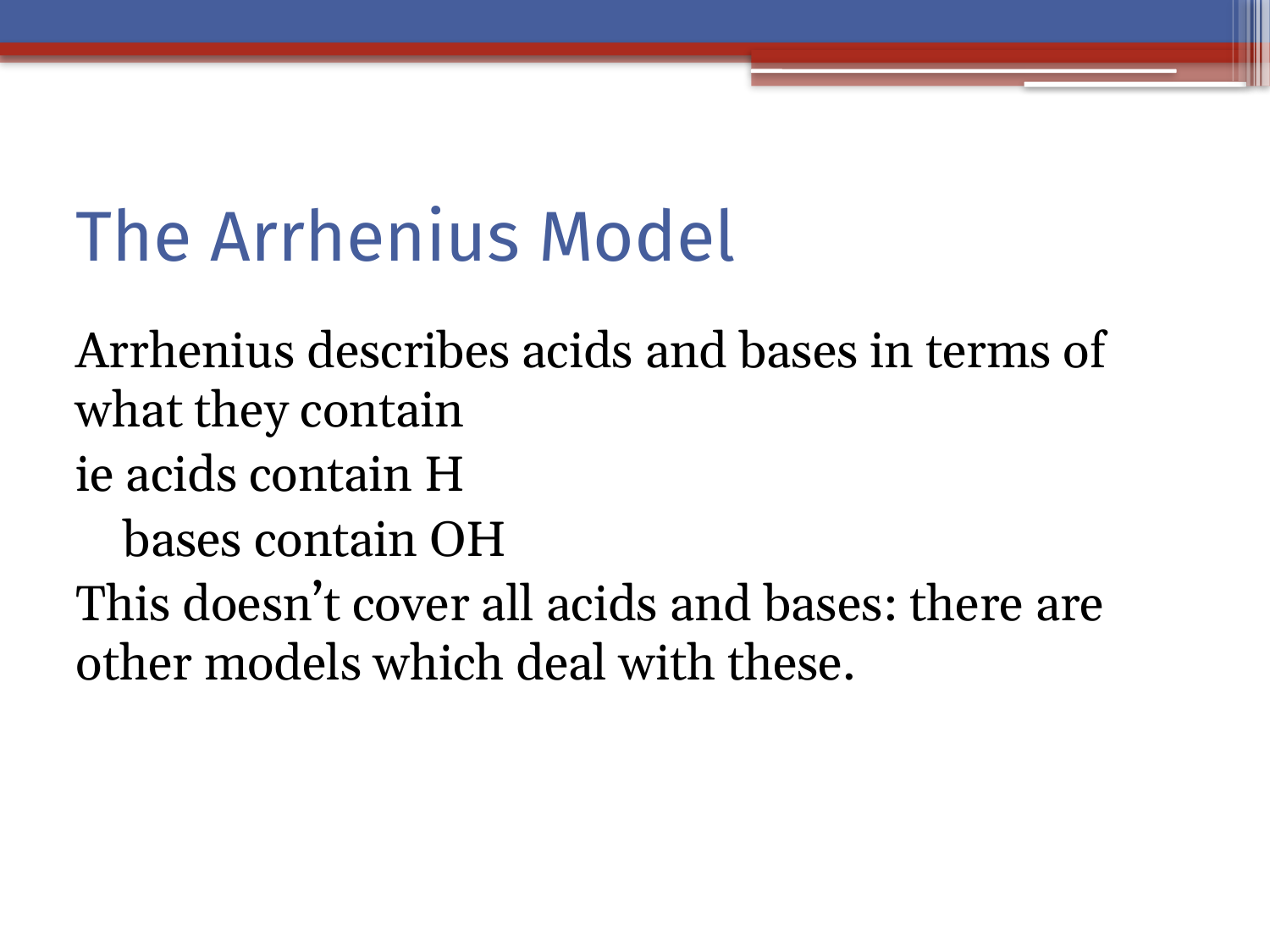

# The Arrhenius Model
Arrhenius describes acids and bases in terms of what they contain
ie acids contain H
    bases contain OH
This doesn’t cover all acids and bases: there are other models which deal with these.